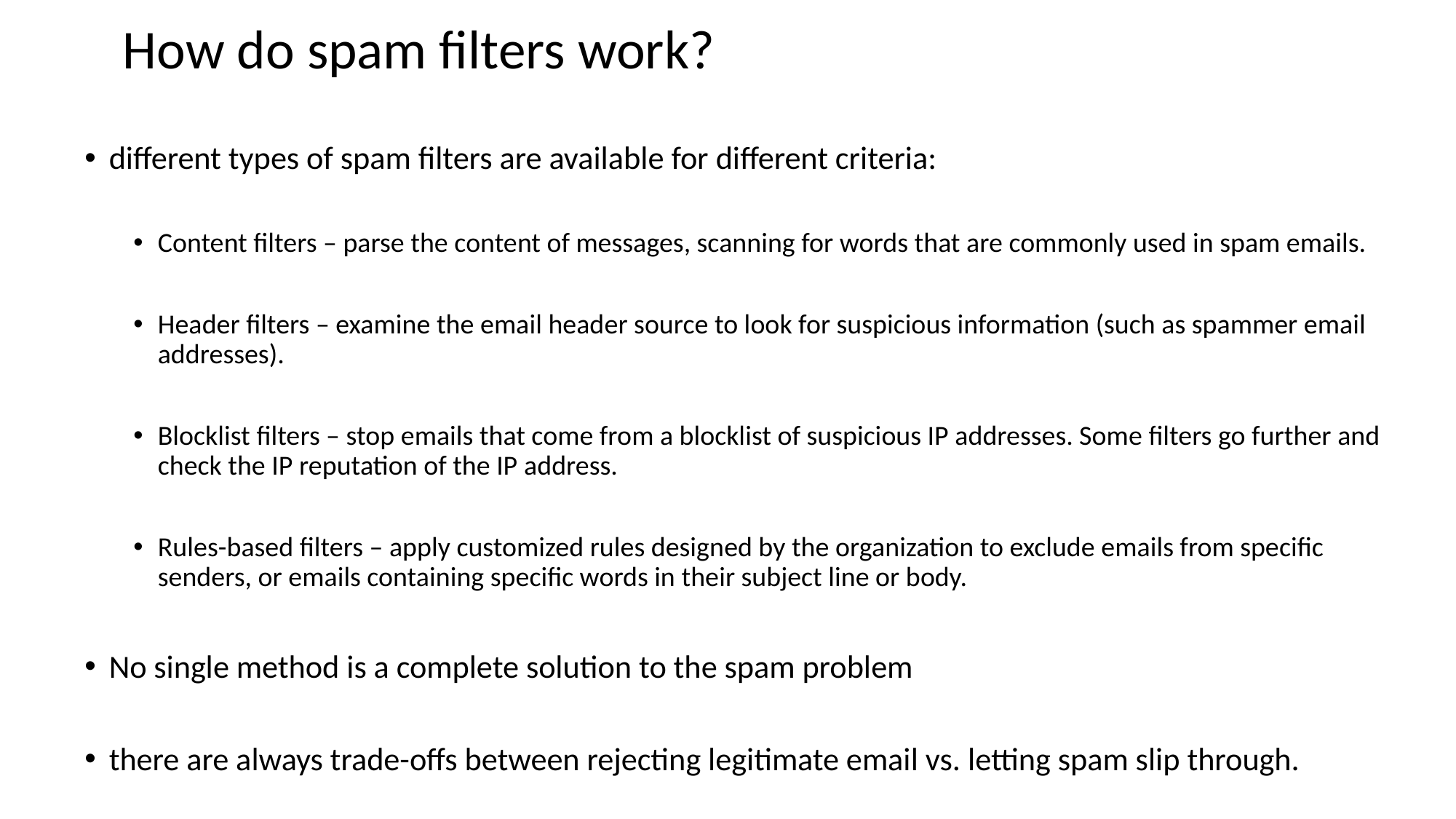

# How do spam filters work?

different types of spam filters are available for different criteria:

Content filters – parse the content of messages, scanning for words that are commonly used in spam emails.

Header filters – examine the email header source to look for suspicious information (such as spammer email addresses).

Blocklist filters – stop emails that come from a blocklist of suspicious IP addresses. Some filters go further and check the IP reputation of the IP address.

Rules-based filters – apply customized rules designed by the organization to exclude emails from specific senders, or emails containing specific words in their subject line or body.

No single method is a complete solution to the spam problem

there are always trade-offs between rejecting legitimate email vs. letting spam slip through.